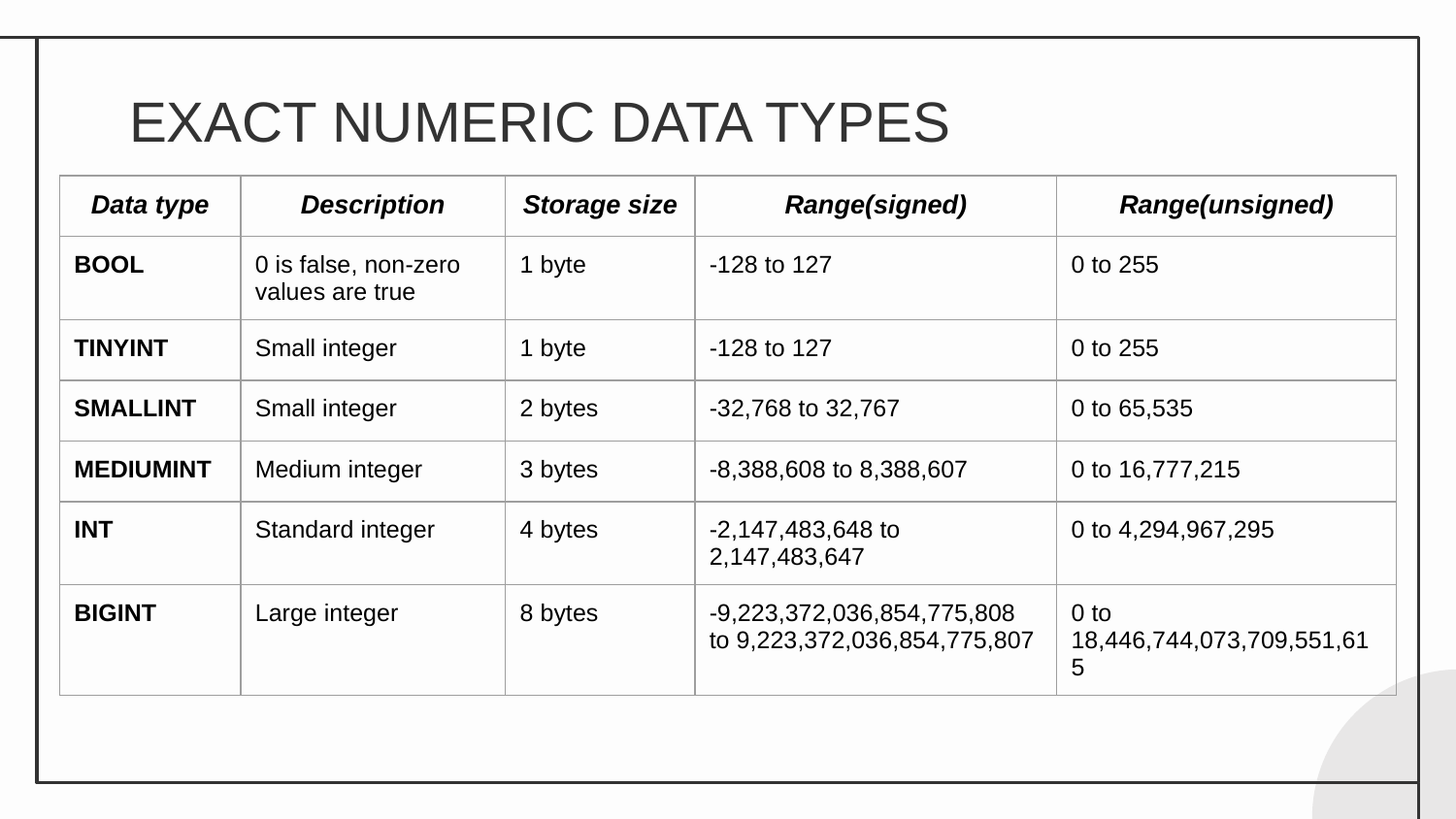

# EXACT NUMERIC DATA TYPES

| Data type | Description | Storage size | Range(signed) | Range(unsigned) |
| --- | --- | --- | --- | --- |
| BOOL | 0 is false, non-zero values are true | 1 byte | -128 to 127 | 0 to 255 |
| TINYINT | Small integer | 1 byte | -128 to 127 | 0 to 255 |
| SMALLINT | Small integer | 2 bytes | -32,768 to 32,767 | 0 to 65,535 |
| MEDIUMINT | Medium integer | 3 bytes | -8,388,608 to 8,388,607 | 0 to 16,777,215 |
| INT | Standard integer | 4 bytes | -2,147,483,648 to 2,147,483,647 | 0 to 4,294,967,295 |
| BIGINT | Large integer | 8 bytes | -9,223,372,036,854,775,808 to 9,223,372,036,854,775,807 | 0 to 18,446,744,073,709,551,615 |